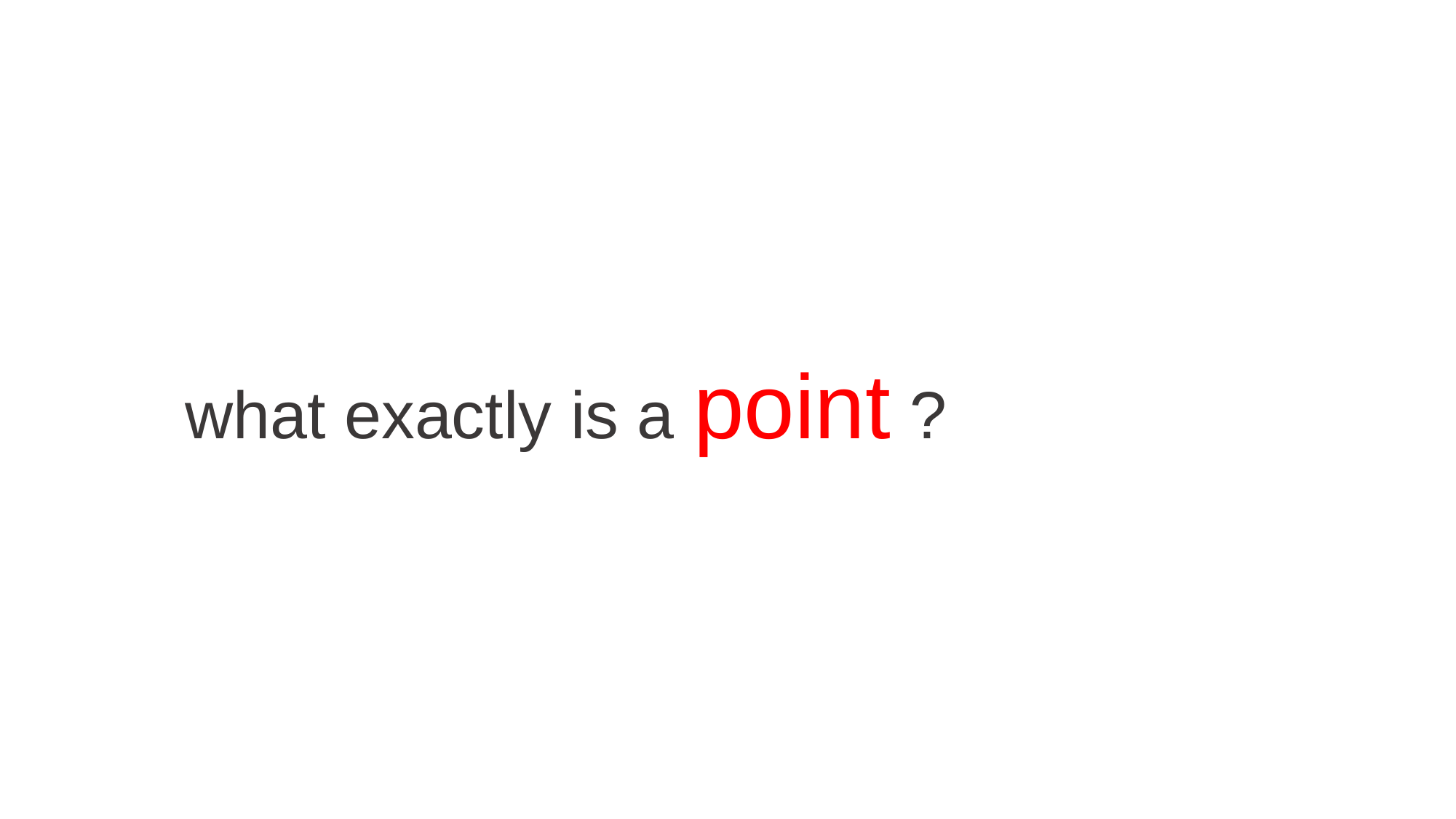

# what exactly is a point ?